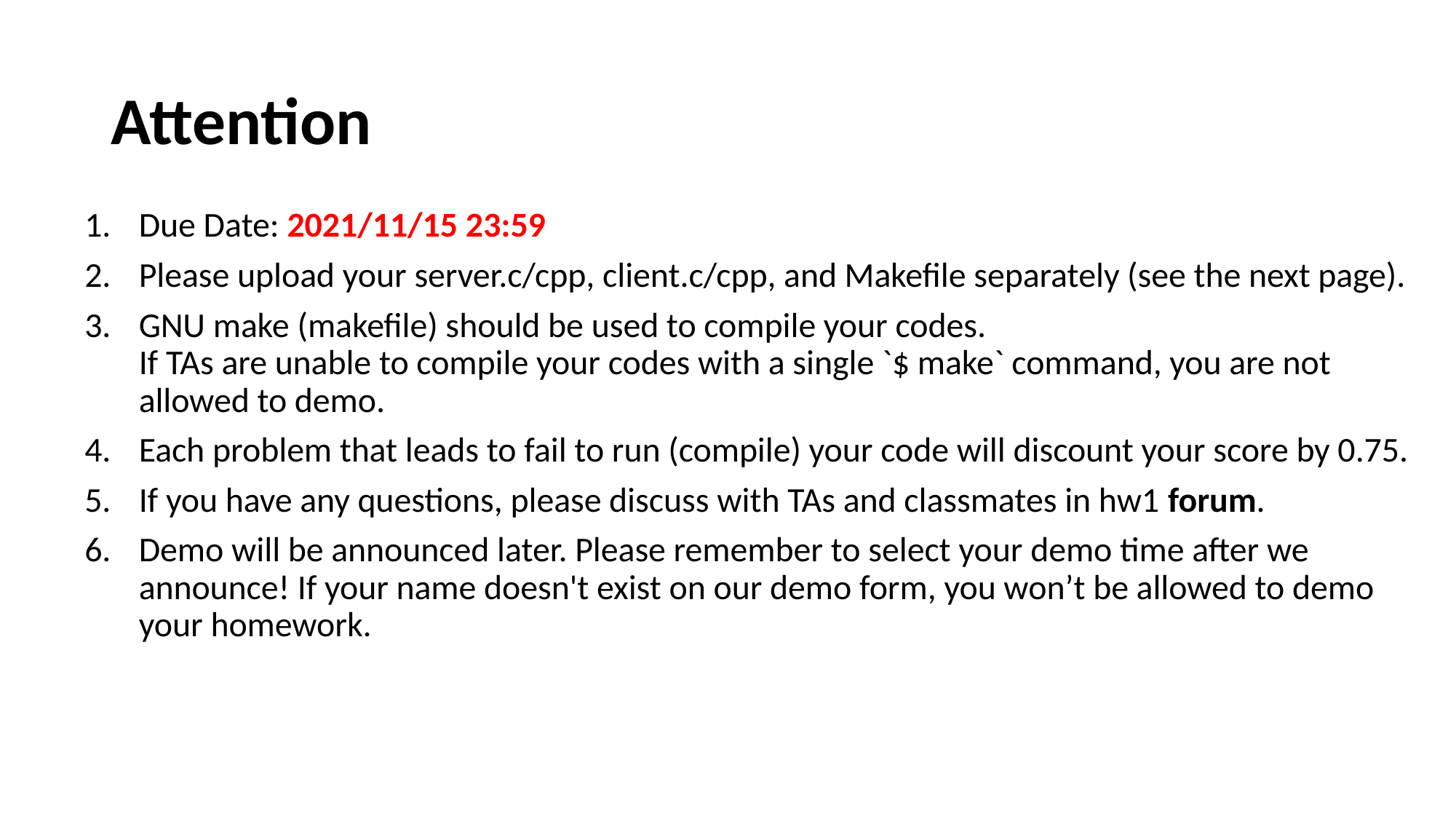

Attention
Due Date: 2021/11/15 23:59
Please upload your server.c/cpp, client.c/cpp, and Makefile separately (see the next page).
GNU make (makefile) should be used to compile your codes.
If TAs are unable to compile your codes with a single `$ make` command, you are not allowed to demo.
Each problem that leads to fail to run (compile) your code will discount your score by 0.75.
If you have any questions, please discuss with TAs and classmates in hw1 forum.
Demo will be announced later. Please remember to select your demo time after we announce! If your name doesn't exist on our demo form, you won’t be allowed to demo your homework.